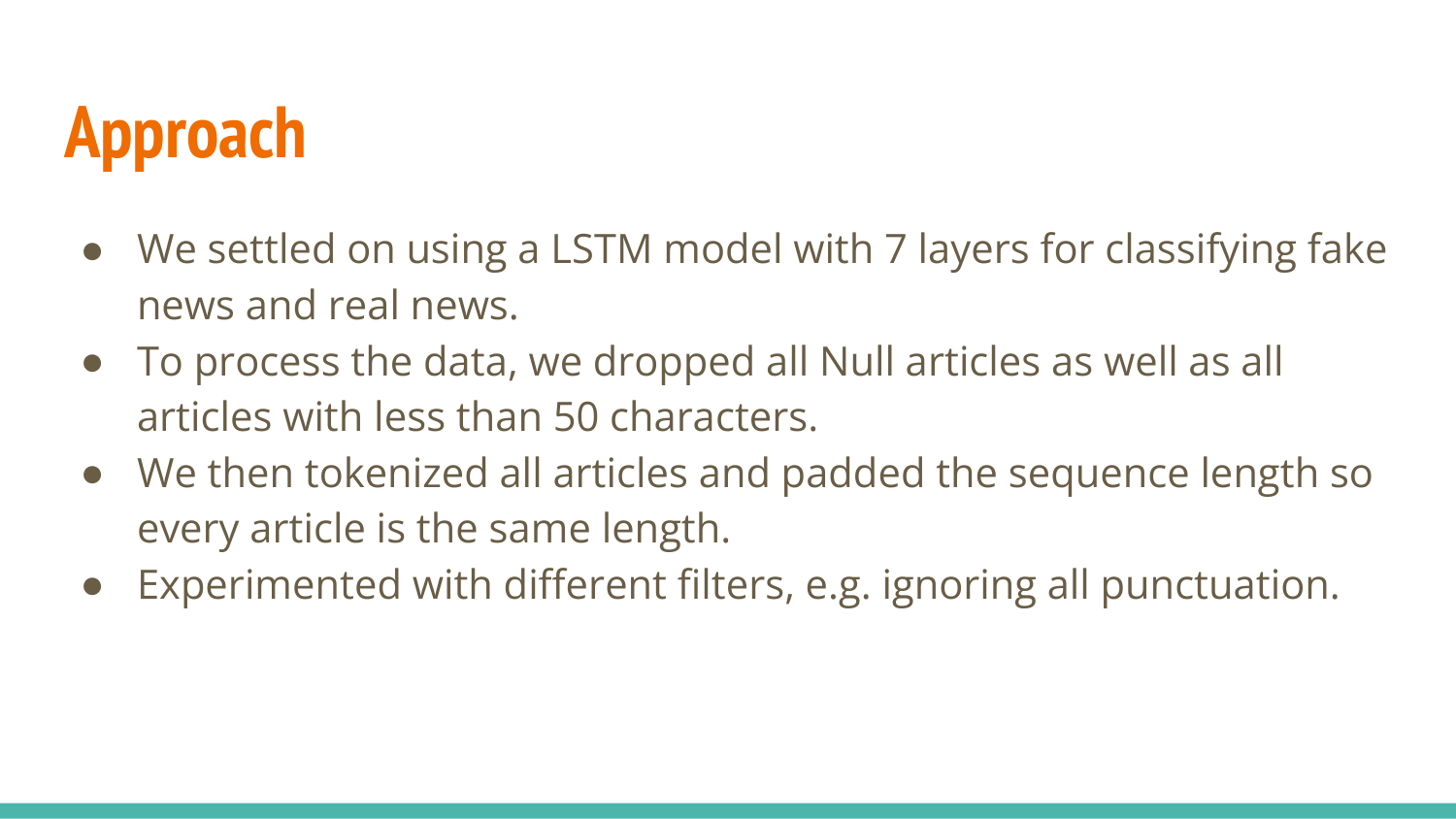

# Approach
We settled on using a LSTM model with 7 layers for classifying fake news and real news.
To process the data, we dropped all Null articles as well as all articles with less than 50 characters.
We then tokenized all articles and padded the sequence length so every article is the same length.
Experimented with different filters, e.g. ignoring all punctuation.